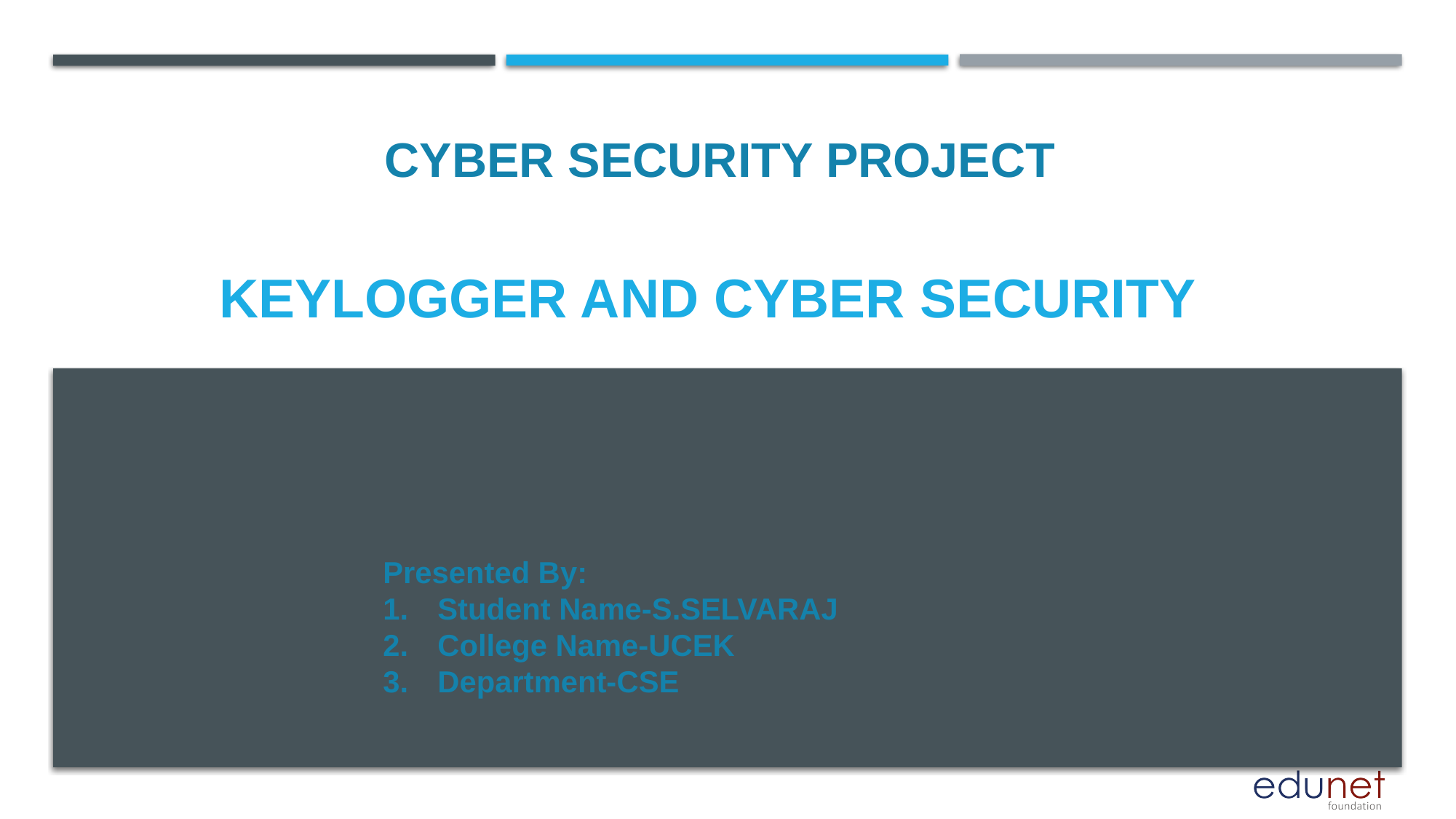

CYBER SECURITY PROJECT
# KEYLOGGER AND CYBER SECURITY
Presented By:
Student Name-S.SELVARAJ
College Name-UCEK
Department-CSE